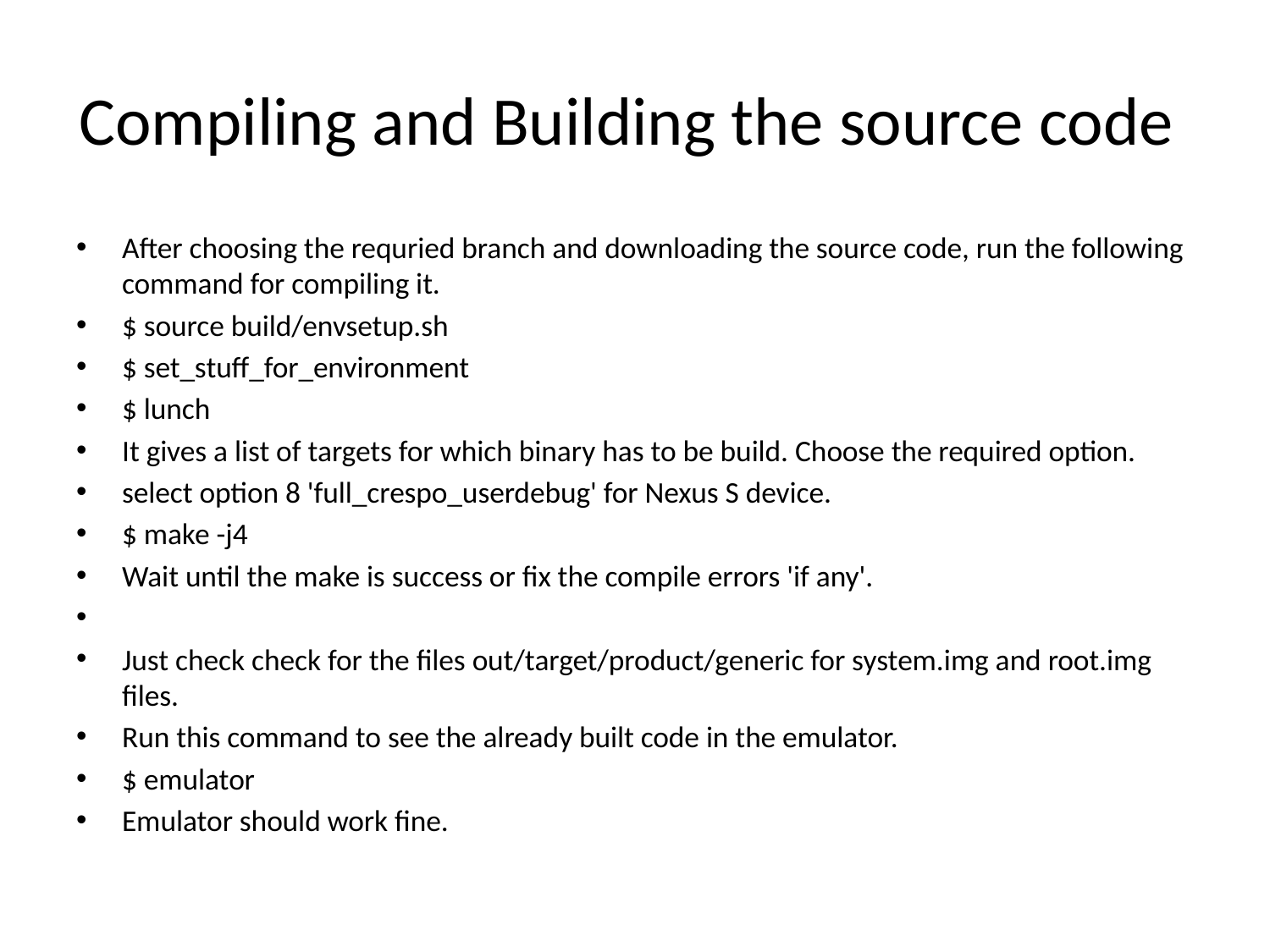

# Compiling and Building the source code
After choosing the requried branch and downloading the source code, run the following command for compiling it.
$ source build/envsetup.sh
$ set_stuff_for_environment
$ lunch
It gives a list of targets for which binary has to be build. Choose the required option.
select option 8 'full_crespo_userdebug' for Nexus S device.
$ make -j4
Wait until the make is success or fix the compile errors 'if any'.

Just check check for the files out/target/product/generic for system.img and root.img files.
Run this command to see the already built code in the emulator.
$ emulator
Emulator should work fine.